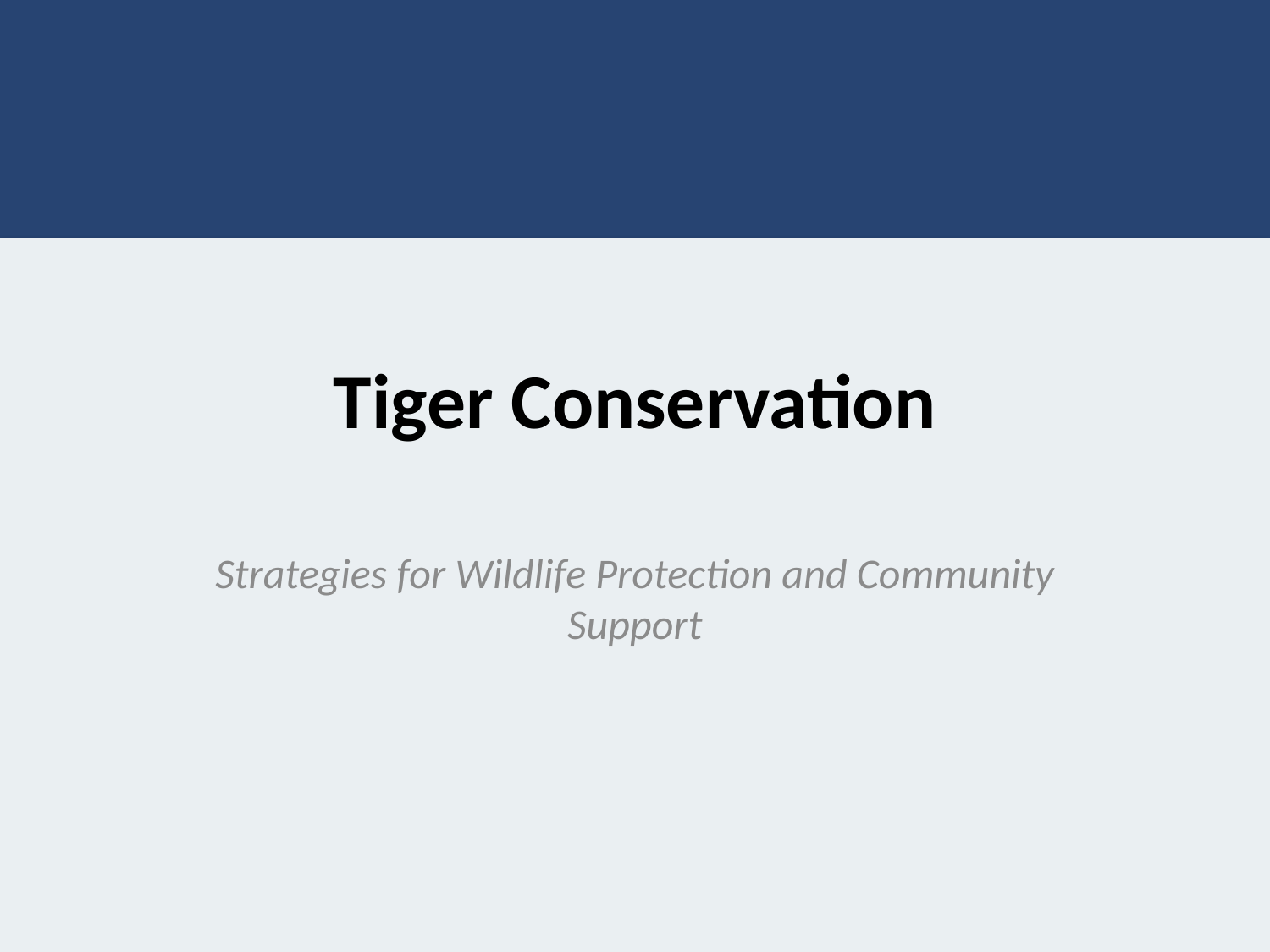

# Tiger Conservation
Strategies for Wildlife Protection and Community Support